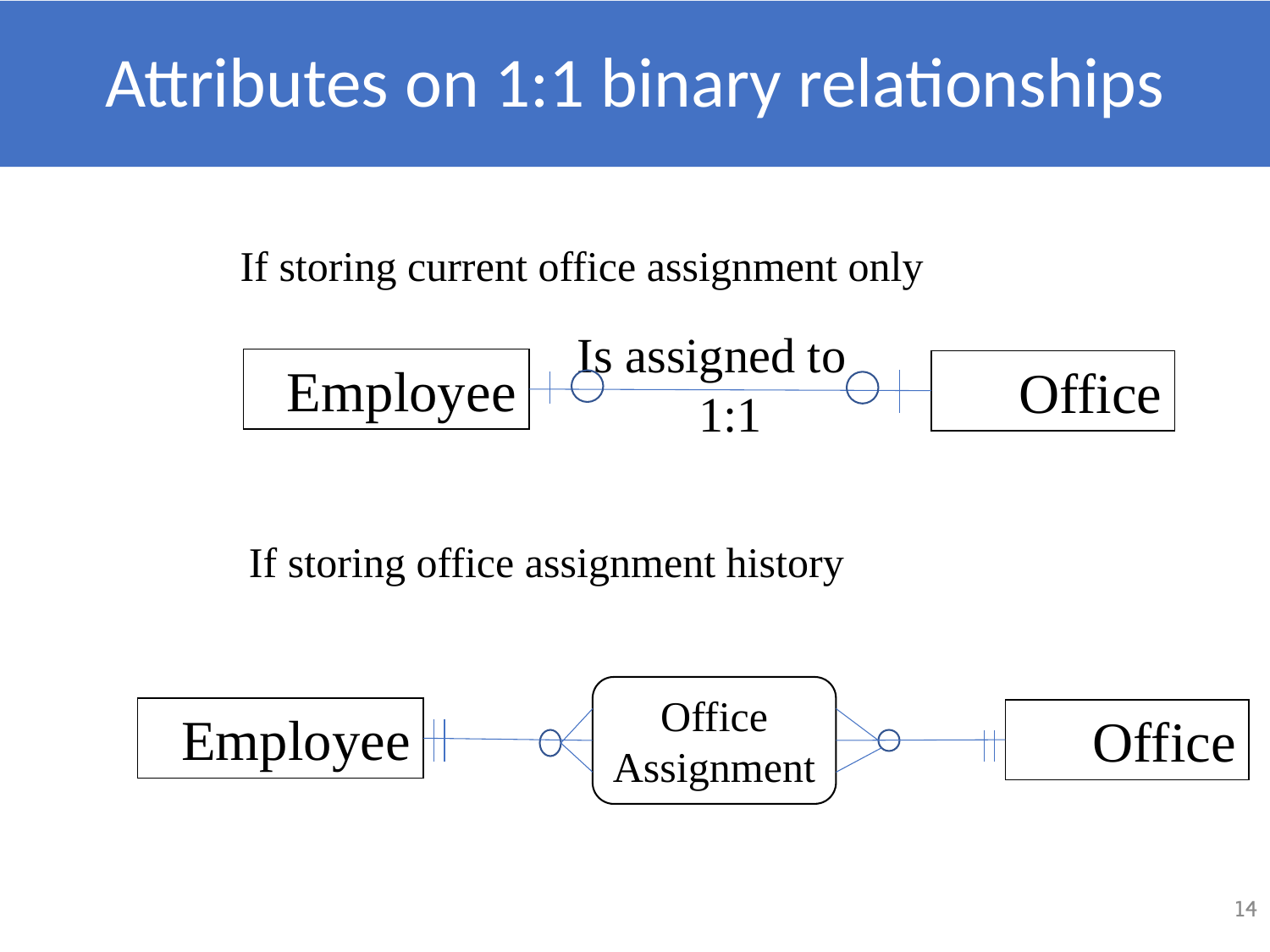

# Attributes on 1:1 binary relationships
If storing current office assignment only
Is assigned to     1:1
Employee
Office

If storing office assignment history
Office
Assignment
Employee
Office

14